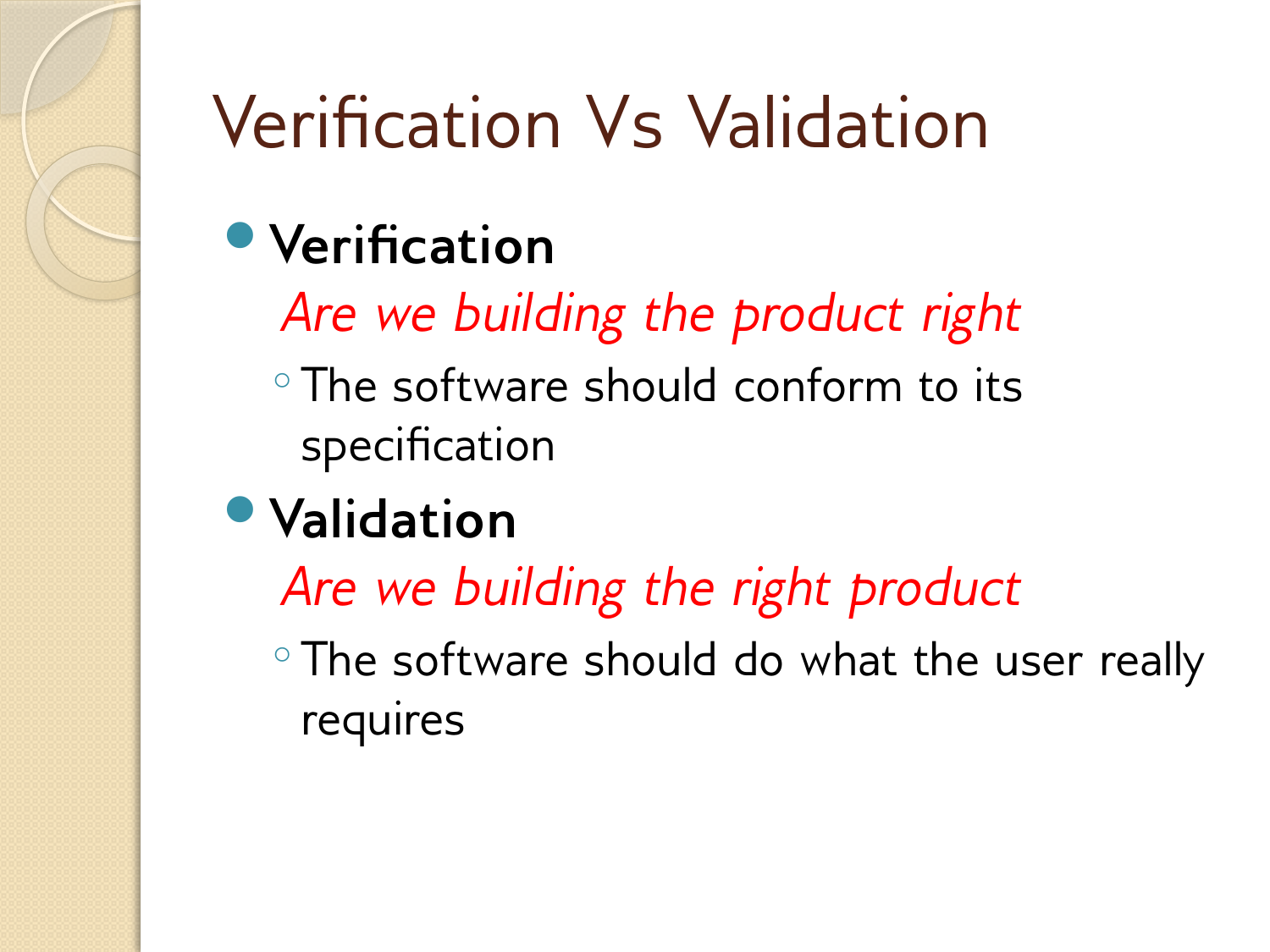

# Verification Vs Validation
Verification
 Are we building the product right
The software should conform to its specification
Validation
 Are we building the right product
The software should do what the user really requires